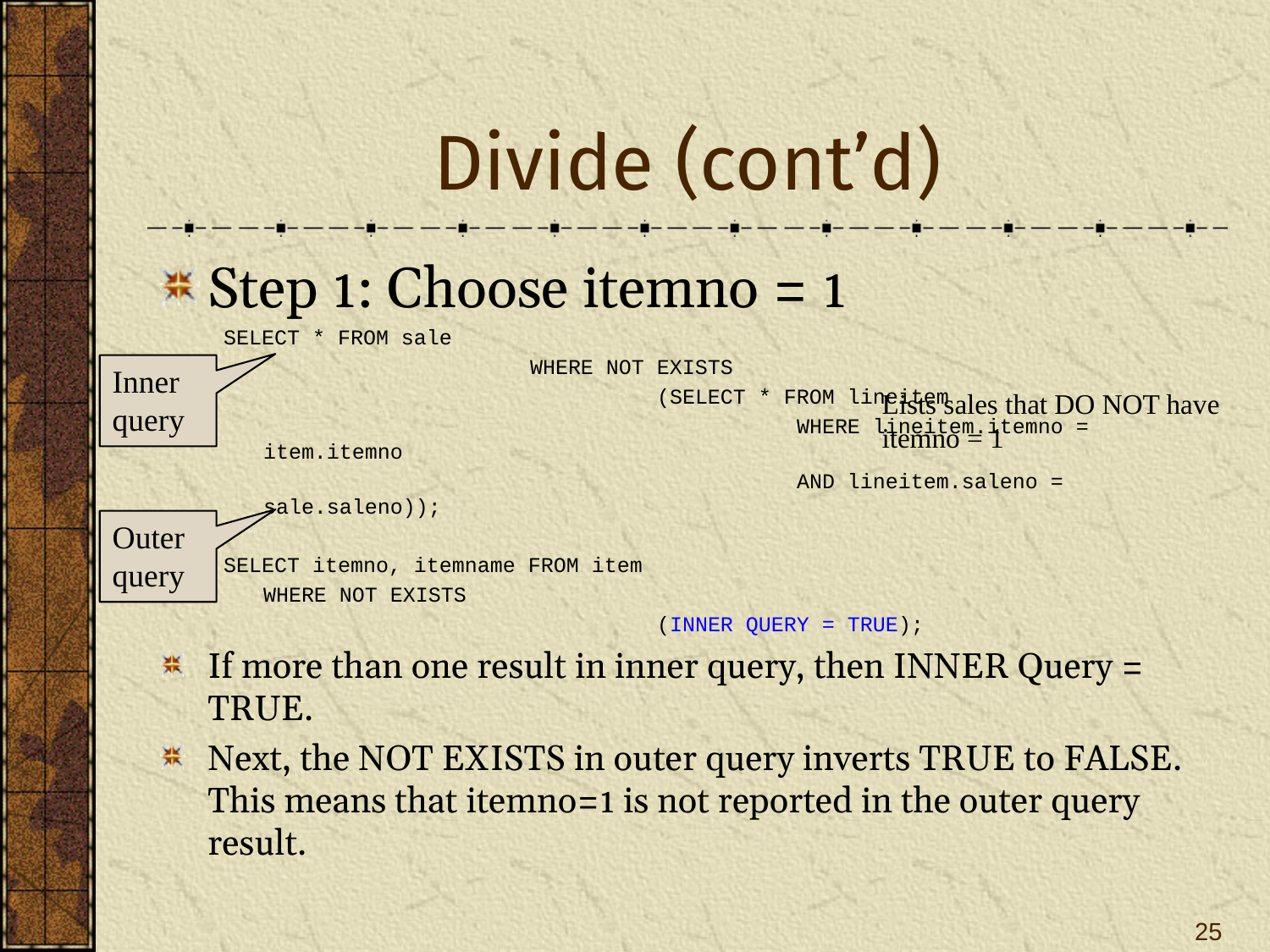

# Divide (cont’d)
Step 1: Choose itemno = 1
SELECT * FROM sale
			 WHERE NOT EXISTS
				 (SELECT * FROM lineitem
					  WHERE lineitem.itemno = item.itemno
					  AND lineitem.saleno = sale.saleno));

SELECT itemno, itemname FROM item
	WHERE NOT EXISTS
				 (INNER QUERY = TRUE);
If more than one result in inner query, then INNER Query = TRUE.
Next, the NOT EXISTS in outer query inverts TRUE to FALSE. This means that itemno=1 is not reported in the outer query result.

Inner query
Lists sales that DO NOT have itemno = 1
Outer query
25